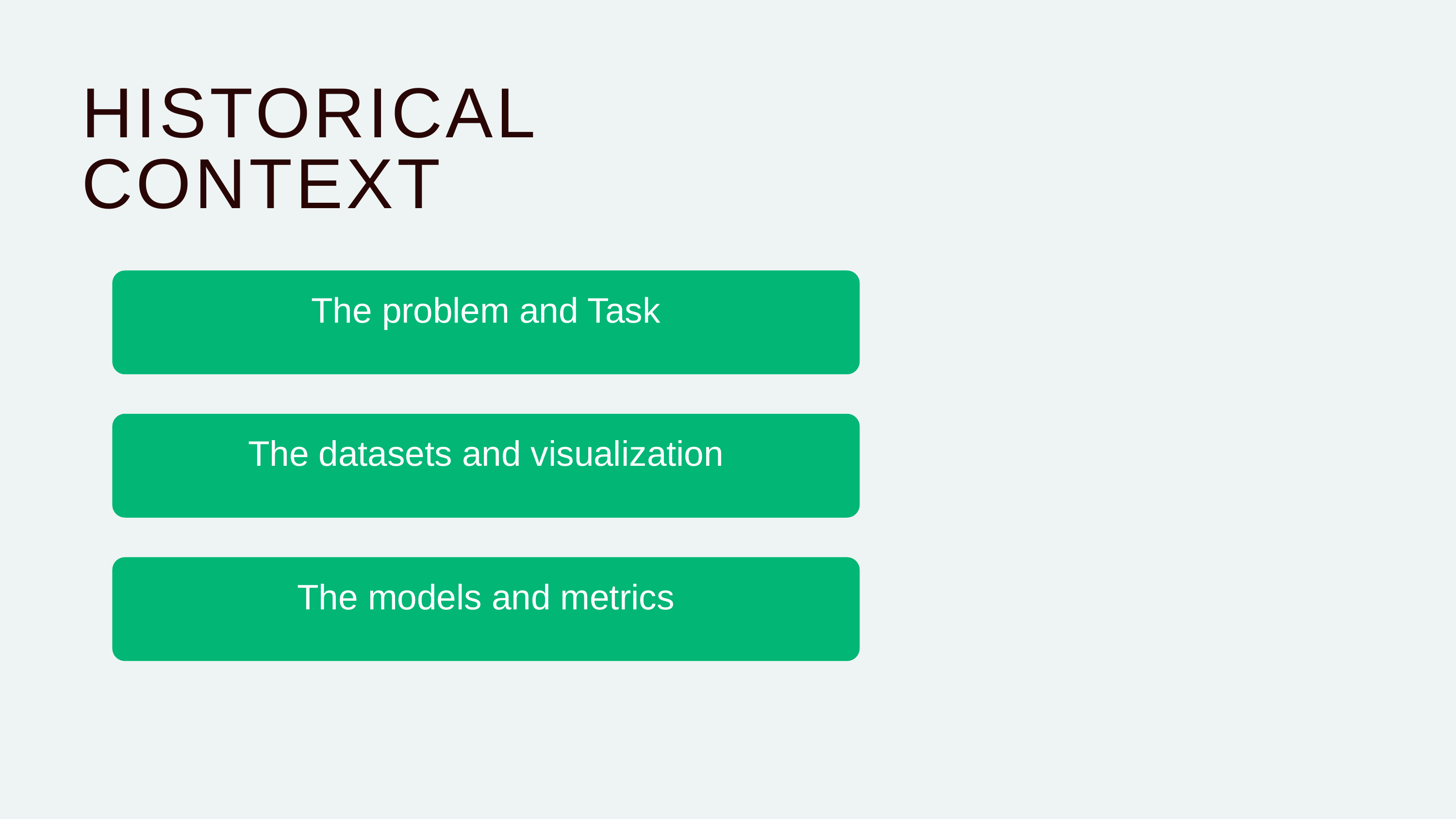

HISTORICAL CONTEXT

The problem and Task

The datasets and visualization

The models and metrics